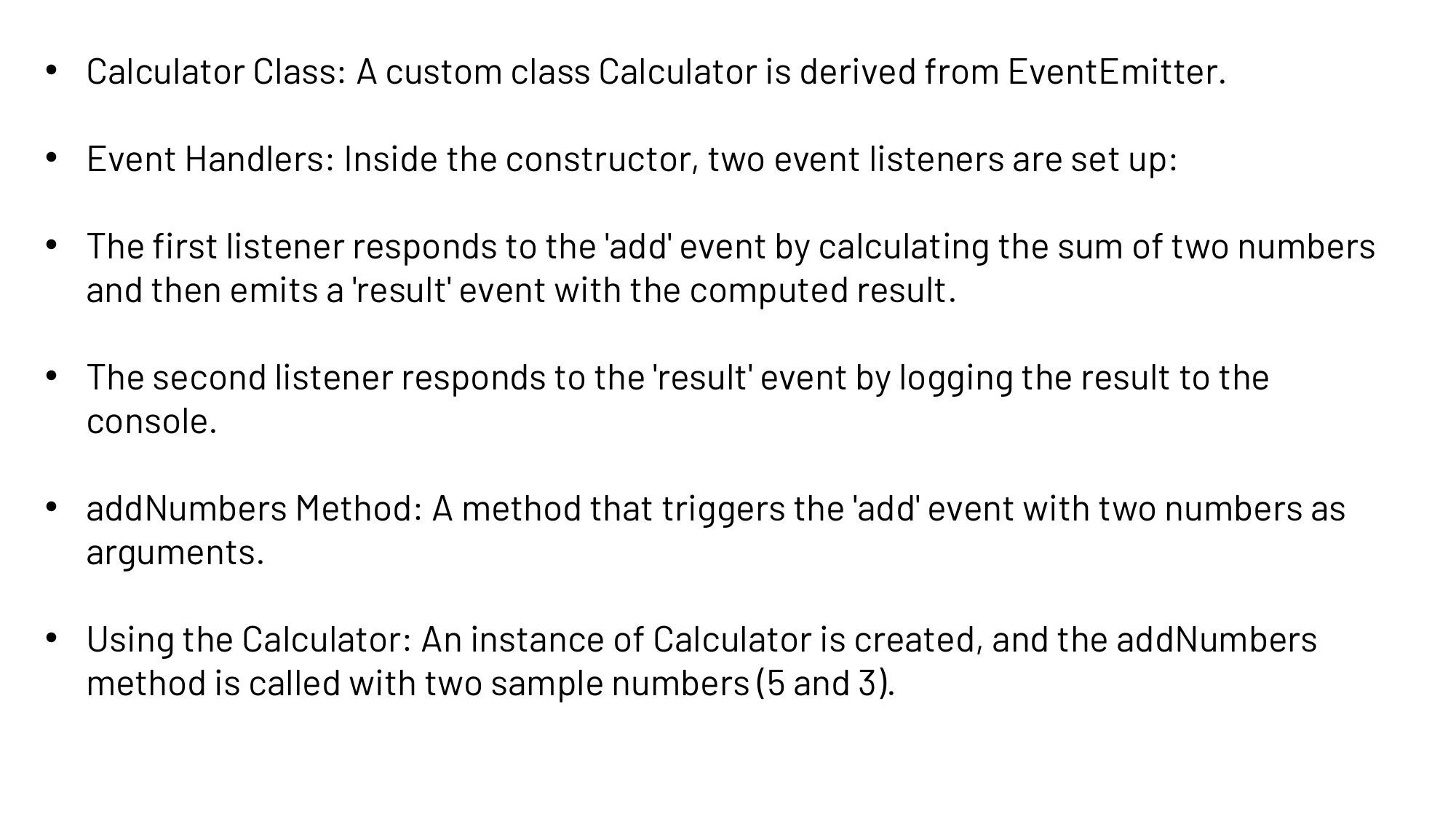

Calculator Class: A custom class Calculator is derived from EventEmitter.

Event Handlers: Inside the constructor, two event listeners are set up:

The first listener responds to the 'add' event by calculating the sum of two numbers and then emits a 'result' event with the computed result.

The second listener responds to the 'result' event by logging the result to the console.

addNumbers Method: A method that triggers the 'add' event with two numbers as arguments.

Using the Calculator: An instance of Calculator is created, and the addNumbers method is called with two sample numbers (5 and 3).